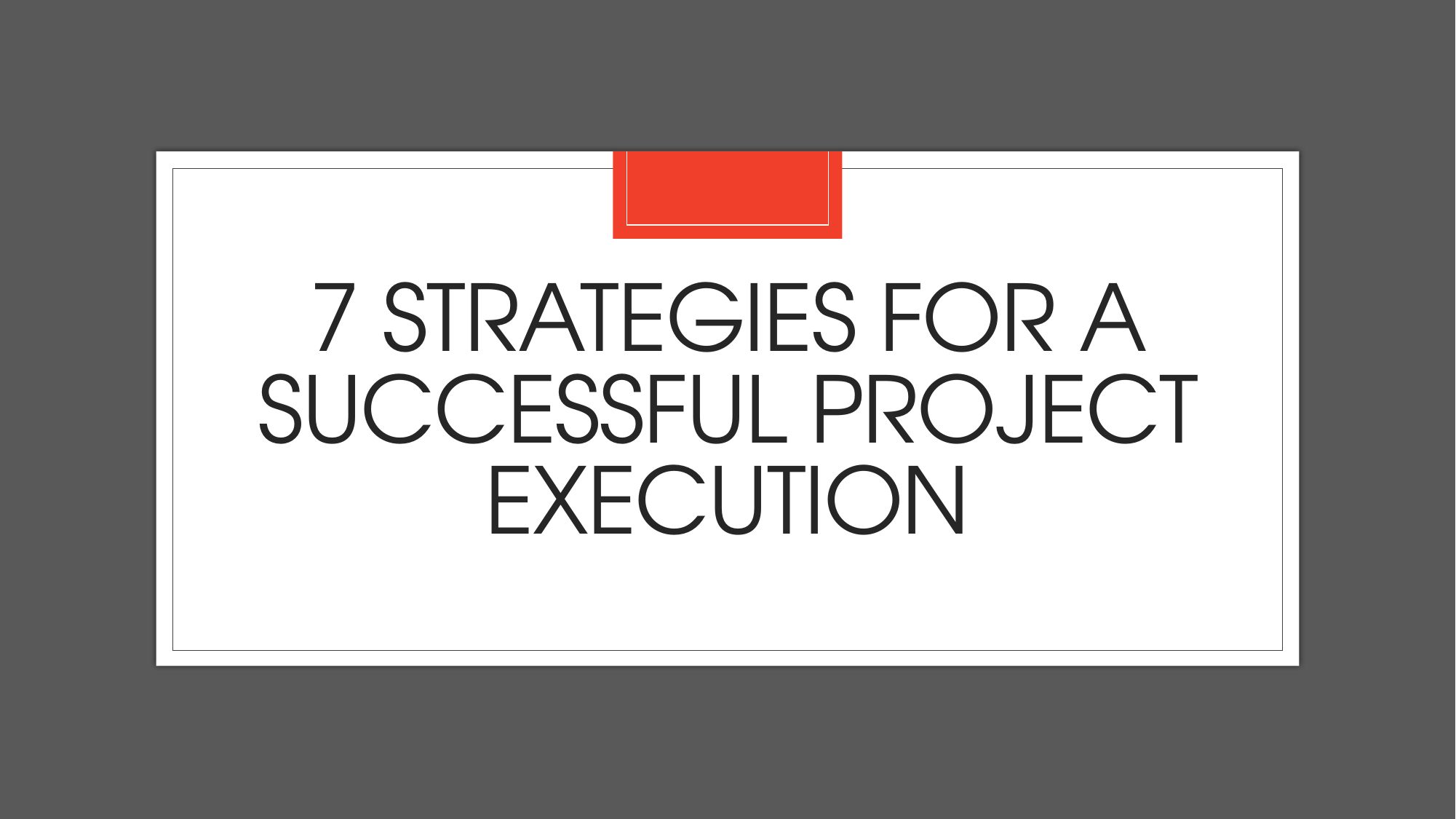

# 7 strategies for a successful project execution